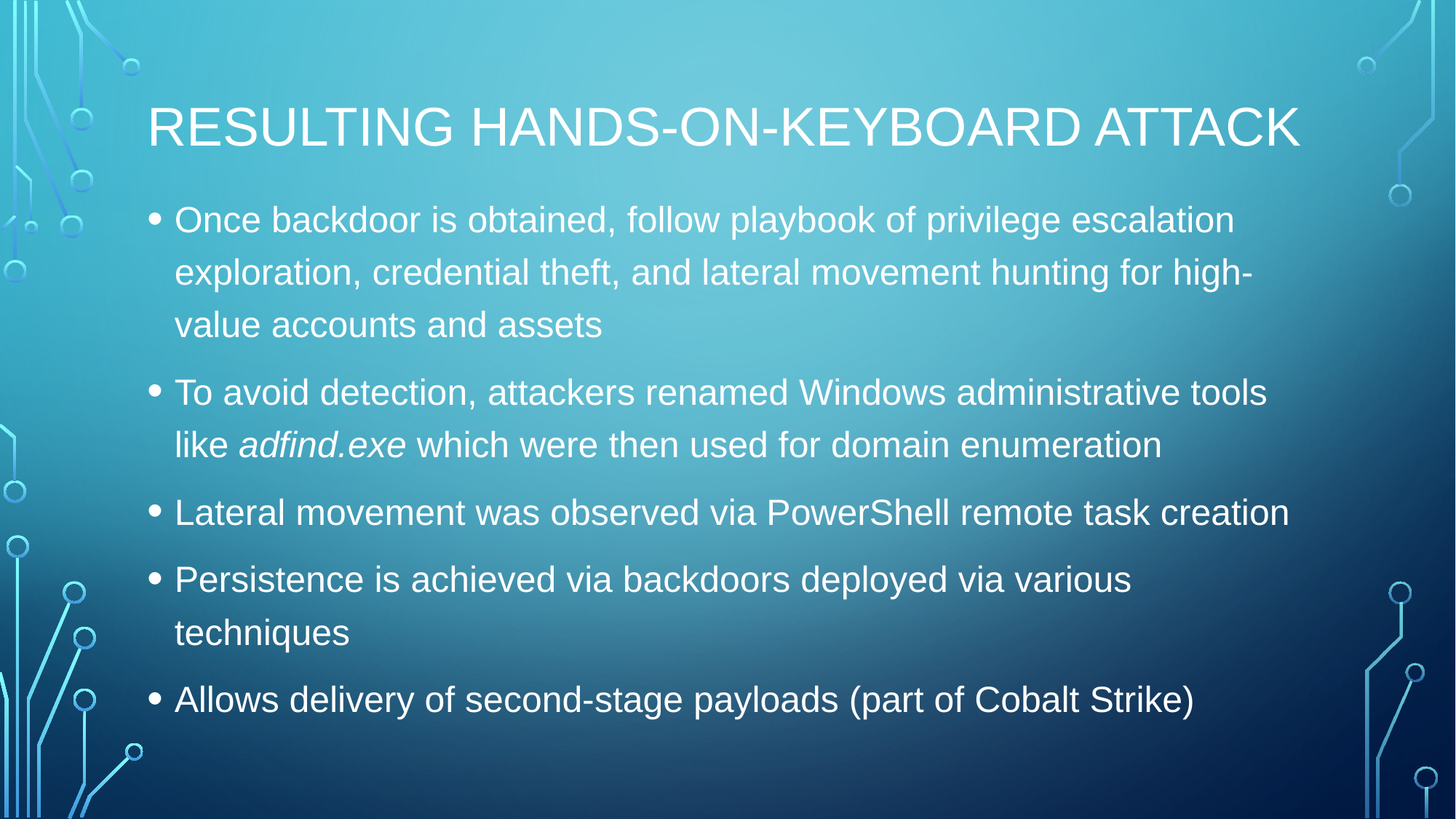

# Resulting hands-on-keyboard attack
Once backdoor is obtained, follow playbook of privilege escalation exploration, credential theft, and lateral movement hunting for high-value accounts and assets
To avoid detection, attackers renamed Windows administrative tools like adfind.exe which were then used for domain enumeration
Lateral movement was observed via PowerShell remote task creation
Persistence is achieved via backdoors deployed via various techniques
Allows delivery of second-stage payloads (part of Cobalt Strike)